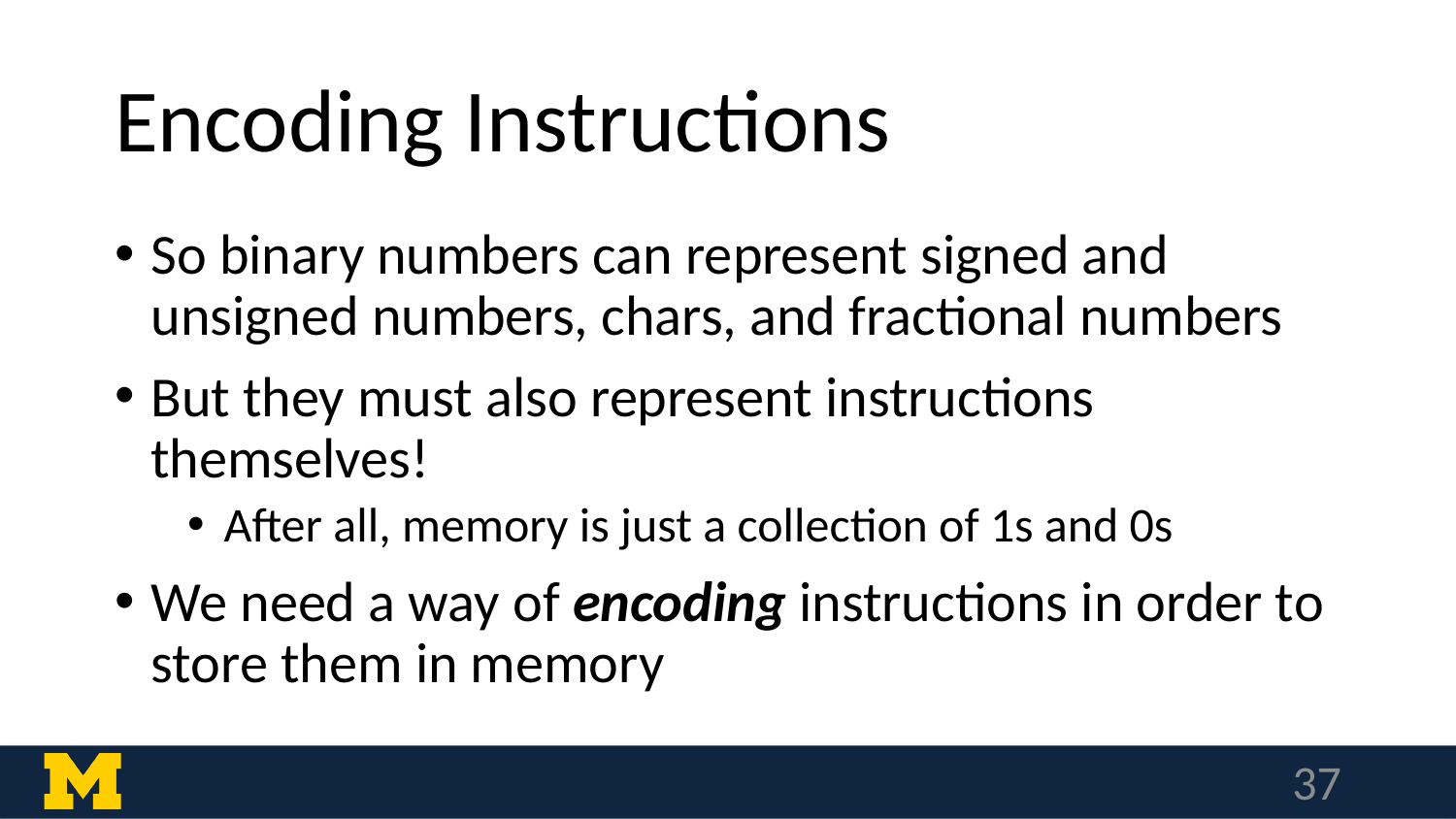

# Encoding Instructions
So binary numbers can represent signed and unsigned numbers, chars, and fractional numbers
But they must also represent instructions themselves!
After all, memory is just a collection of 1s and 0s
We need a way of encoding instructions in order to store them in memory
37